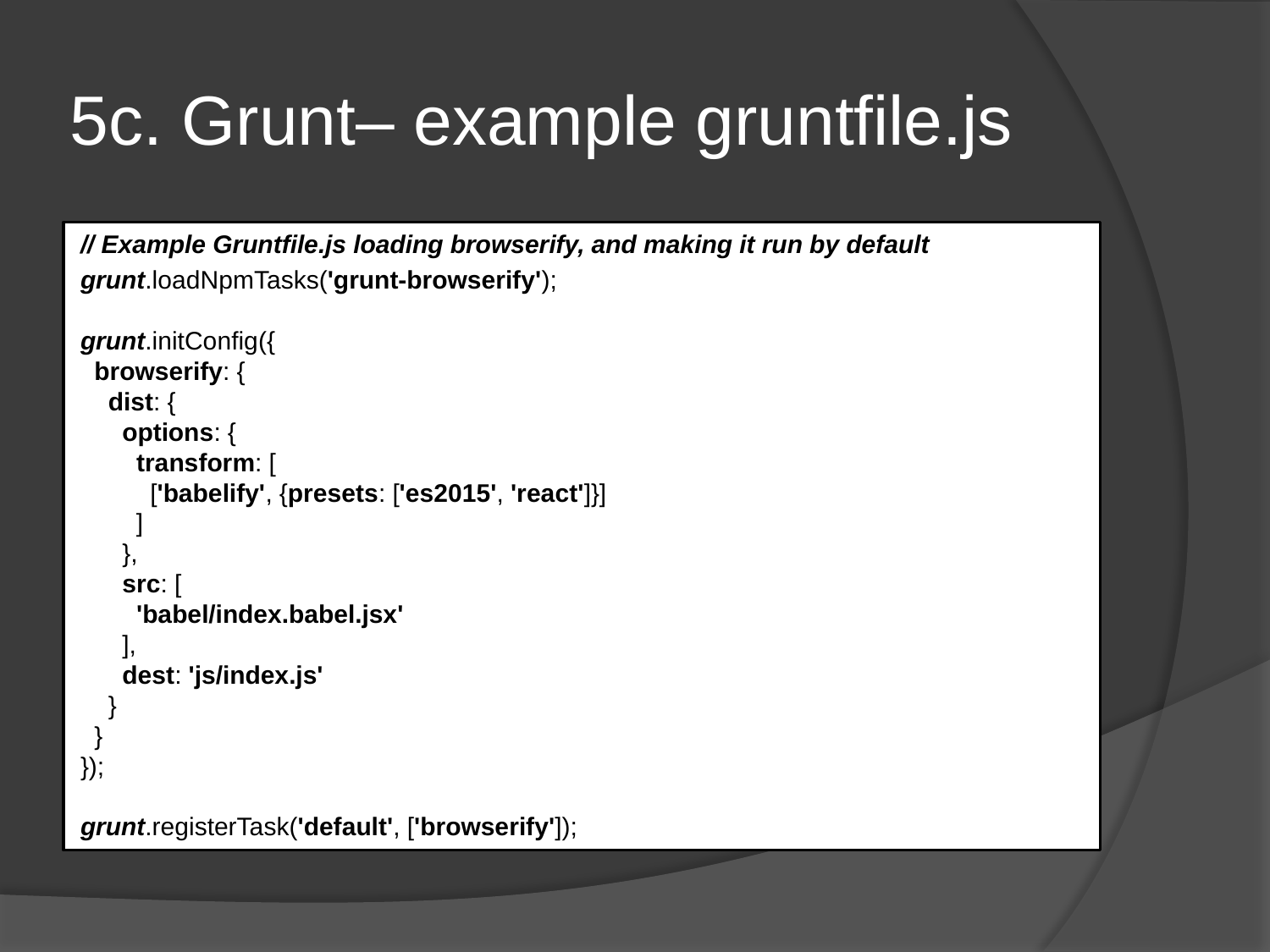

# 5c. Grunt– example gruntfile.js
// Example Gruntfile.js loading browserify, and making it run by default
grunt.loadNpmTasks('grunt-browserify');
grunt.initConfig({
  browserify: {
    dist: {
      options: {
        transform: [
          ['babelify', {presets: ['es2015', 'react']}]
        ]
      },
      src: [
        'babel/index.babel.jsx'
      ],
      dest: 'js/index.js'
    }
  }
});
grunt.registerTask('default', ['browserify']);